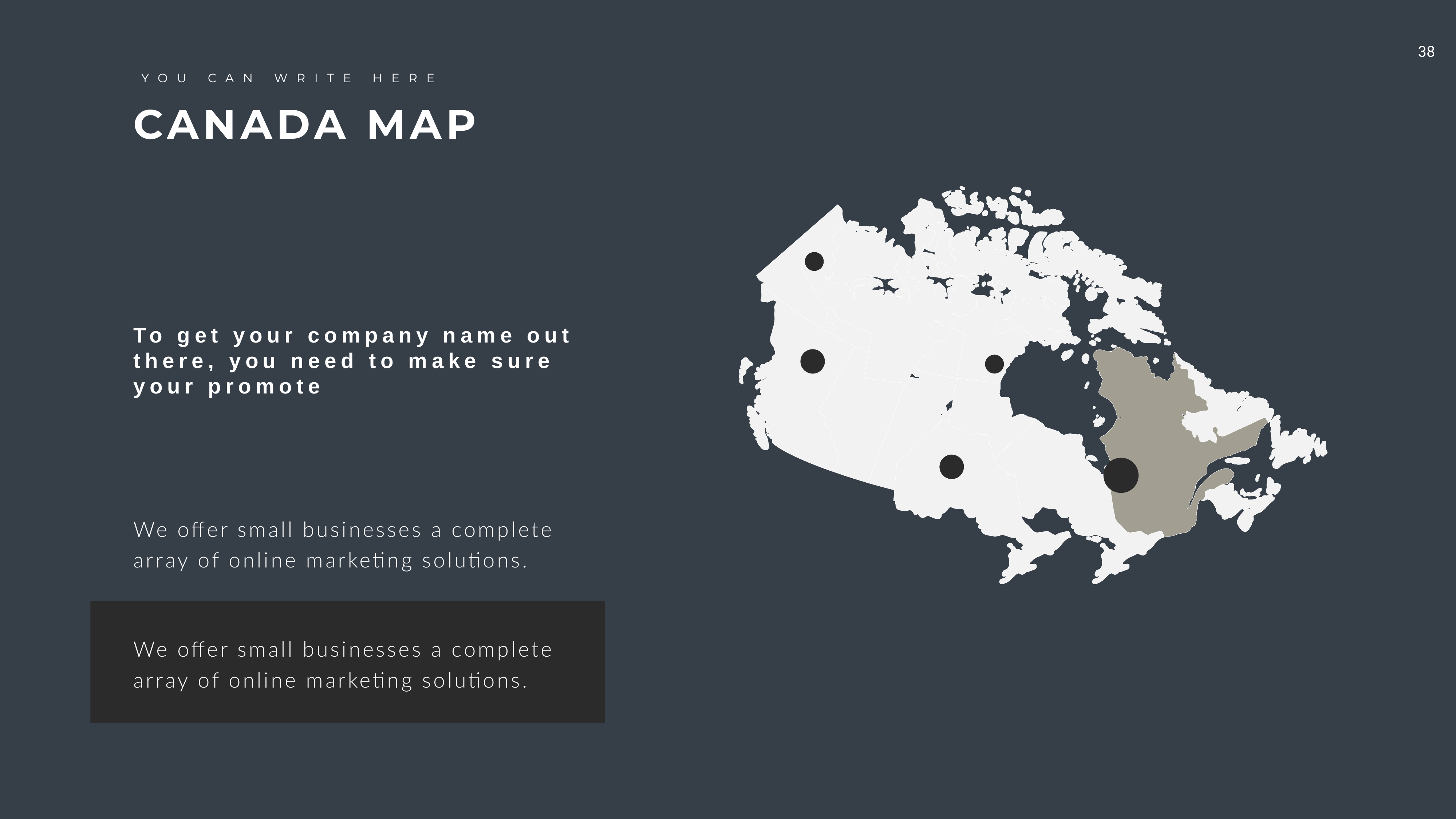

YOU CAN WRITE HERE
CANADA MAP

To get your company name out there, you need to make sure your promote

We offer small businesses a complete array of online marketing solutions.

We offer small businesses a complete array of online marketing solutions.